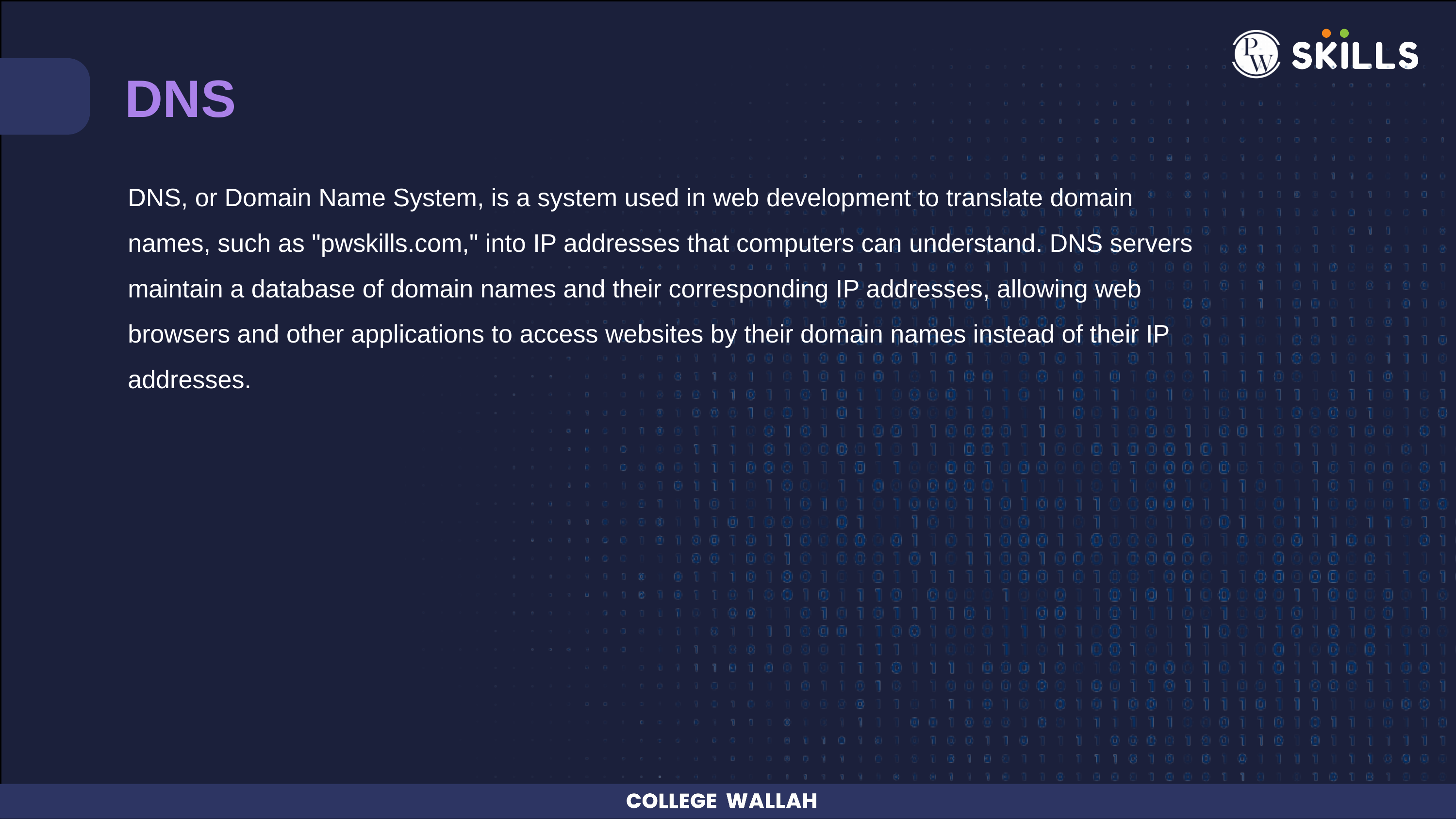

DNS
DNS, or Domain Name System, is a system used in web development to translate domain names, such as "pwskills.com," into IP addresses that computers can understand. DNS servers maintain a database of domain names and their corresponding IP addresses, allowing web browsers and other applications to access websites by their domain names instead of their IP addresses.